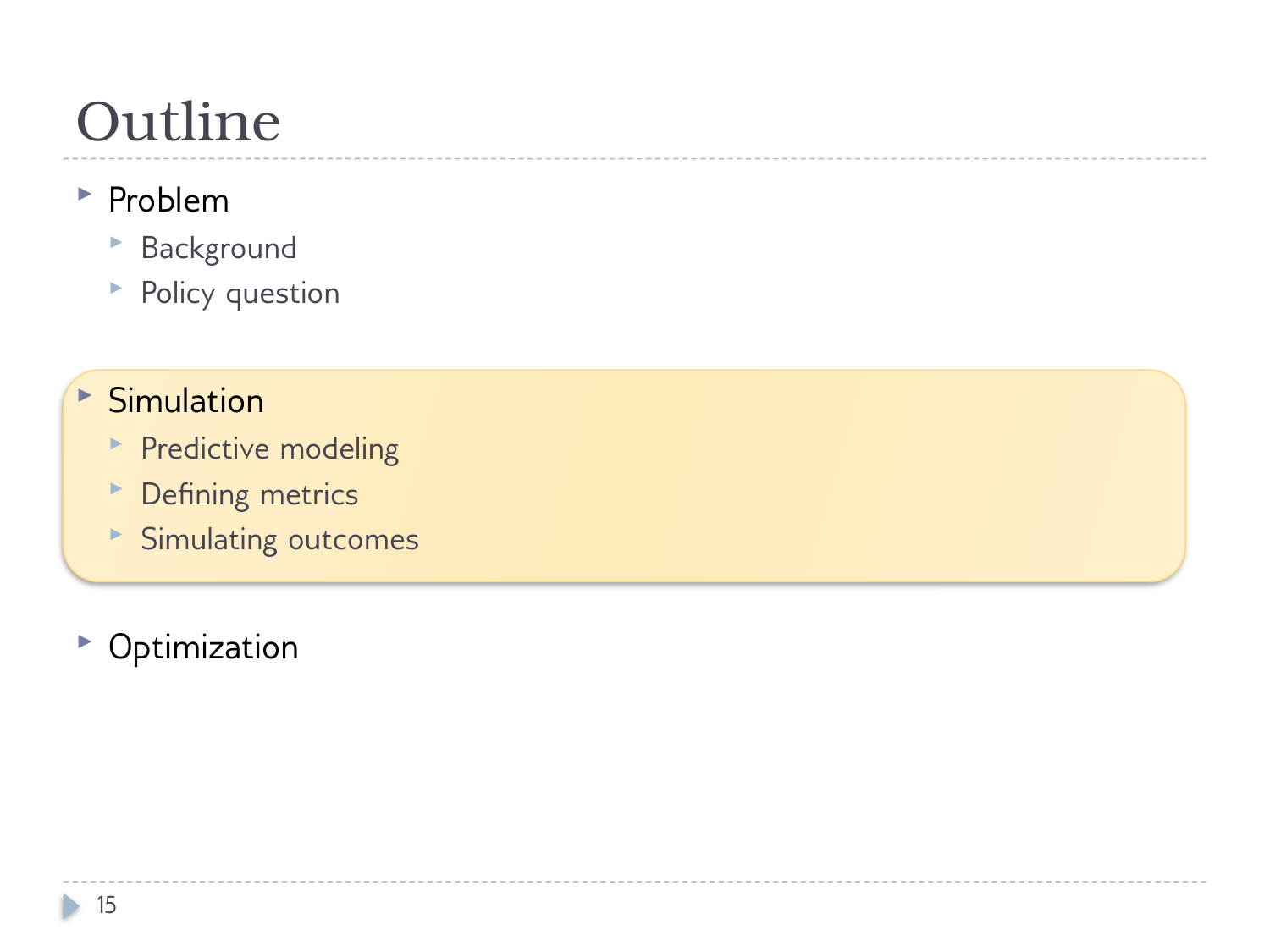

# Outline
Problem
Background
Policy question

Simulation
Predictive modeling
Defining metrics
Simulating outcomes

Optimization

15